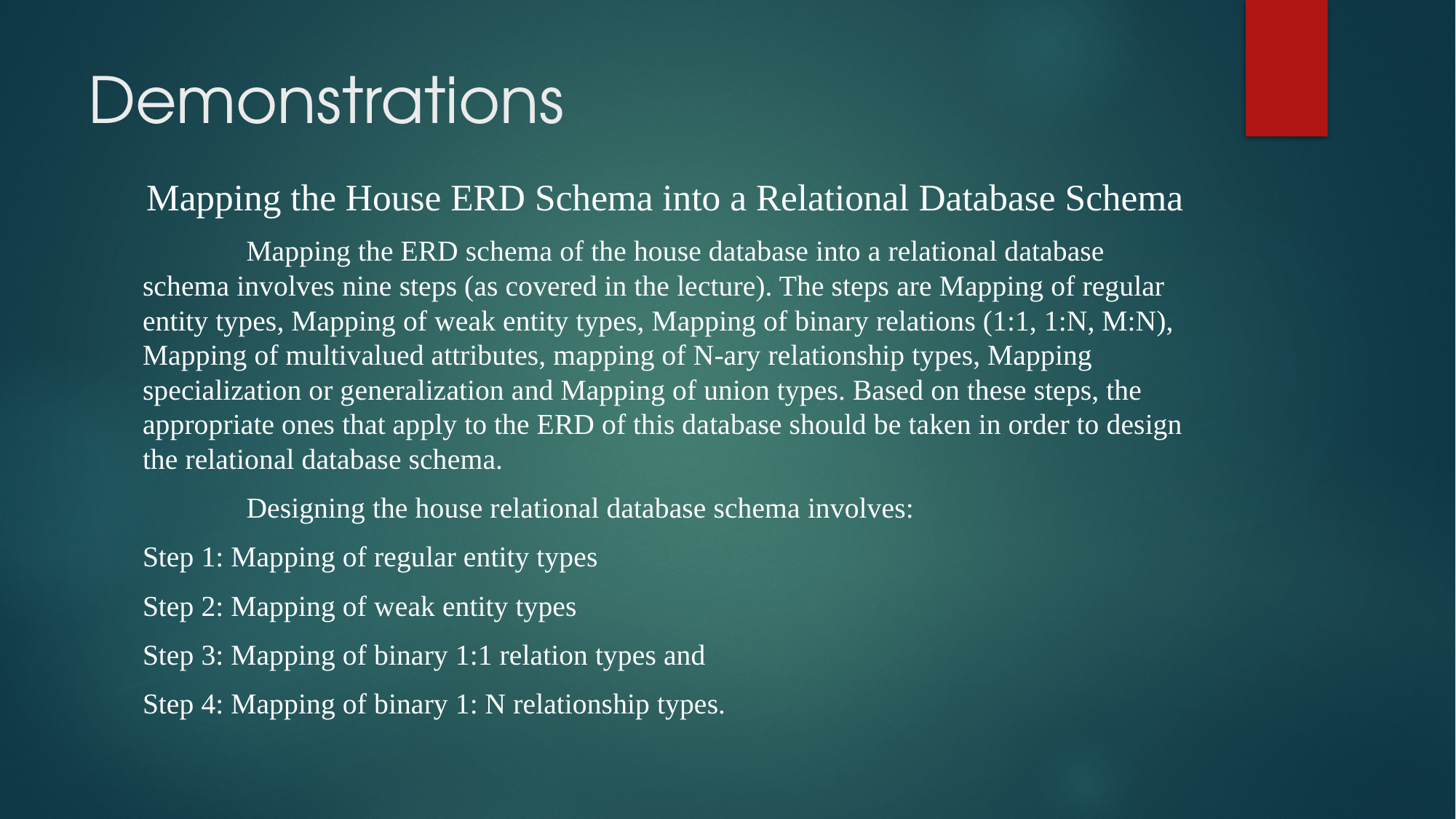

# Demonstrations
Mapping the House ERD Schema into a Relational Database Schema
	Mapping the ERD schema of the house database into a relational database schema involves nine steps (as covered in the lecture). The steps are Mapping of regular entity types, Mapping of weak entity types, Mapping of binary relations (1:1, 1:N, M:N), Mapping of multivalued attributes, mapping of N-ary relationship types, Mapping specialization or generalization and Mapping of union types. Based on these steps, the appropriate ones that apply to the ERD of this database should be taken in order to design the relational database schema.
	Designing the house relational database schema involves:
Step 1: Mapping of regular entity types
Step 2: Mapping of weak entity types
Step 3: Mapping of binary 1:1 relation types and
Step 4: Mapping of binary 1: N relationship types.